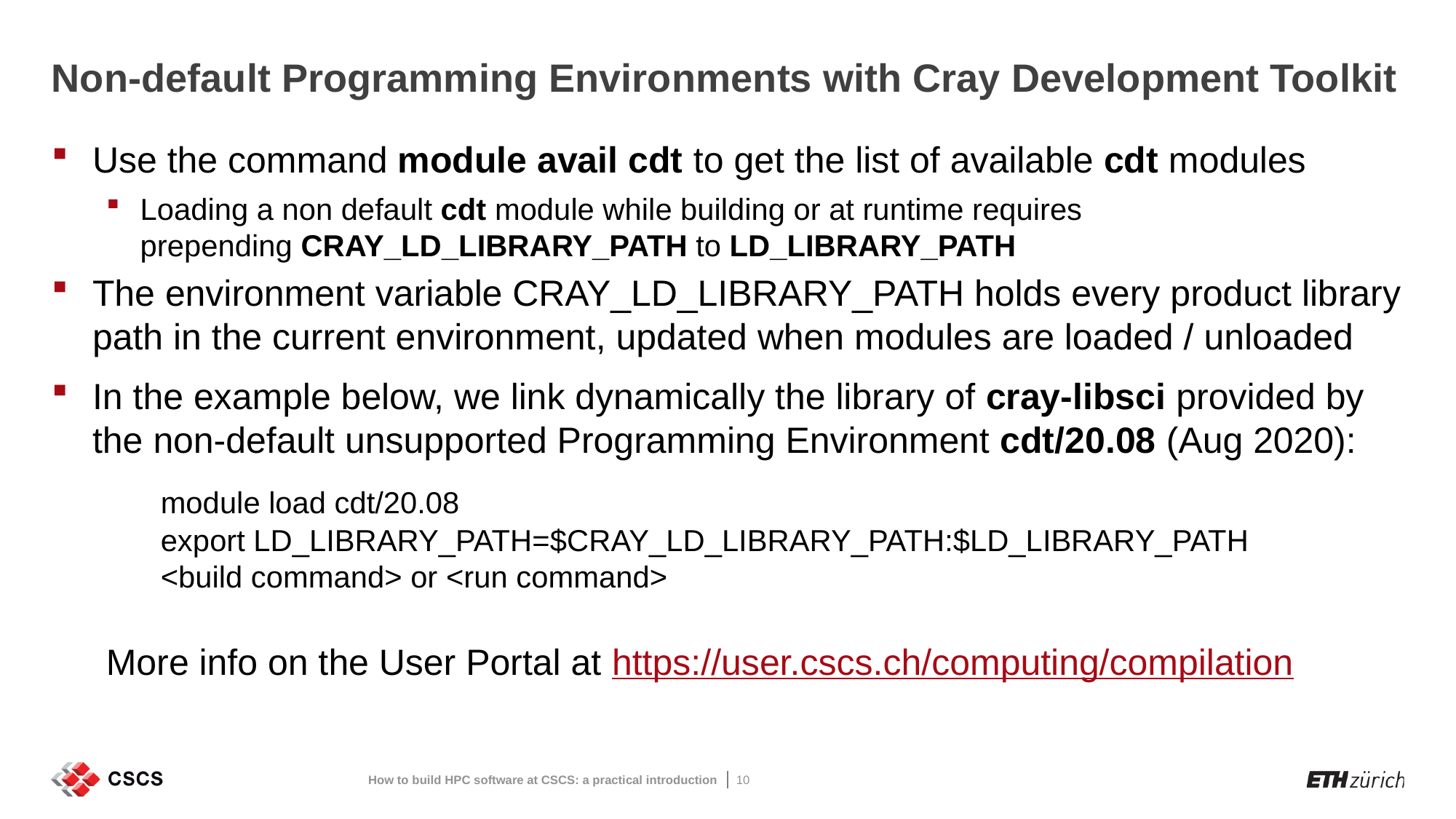

# Non-default Programming Environments with Cray Development Toolkit
Use the command module avail cdt to get the list of available cdt modules
Loading a non default cdt module while building or at runtime requires prepending CRAY_LD_LIBRARY_PATH to LD_LIBRARY_PATH
The environment variable CRAY_LD_LIBRARY_PATH holds every product library path in the current environment, updated when modules are loaded / unloaded
In the example below, we link dynamically the library of cray-libsci provided by the non-default unsupported Programming Environment cdt/20.08 (Aug 2020):
	module load cdt/20.08
	export LD_LIBRARY_PATH=$CRAY_LD_LIBRARY_PATH:$LD_LIBRARY_PATH
	<build command> or <run command>

More info on the User Portal at https://user.cscs.ch/computing/compilation
How to build HPC software at CSCS: a practical introduction
10